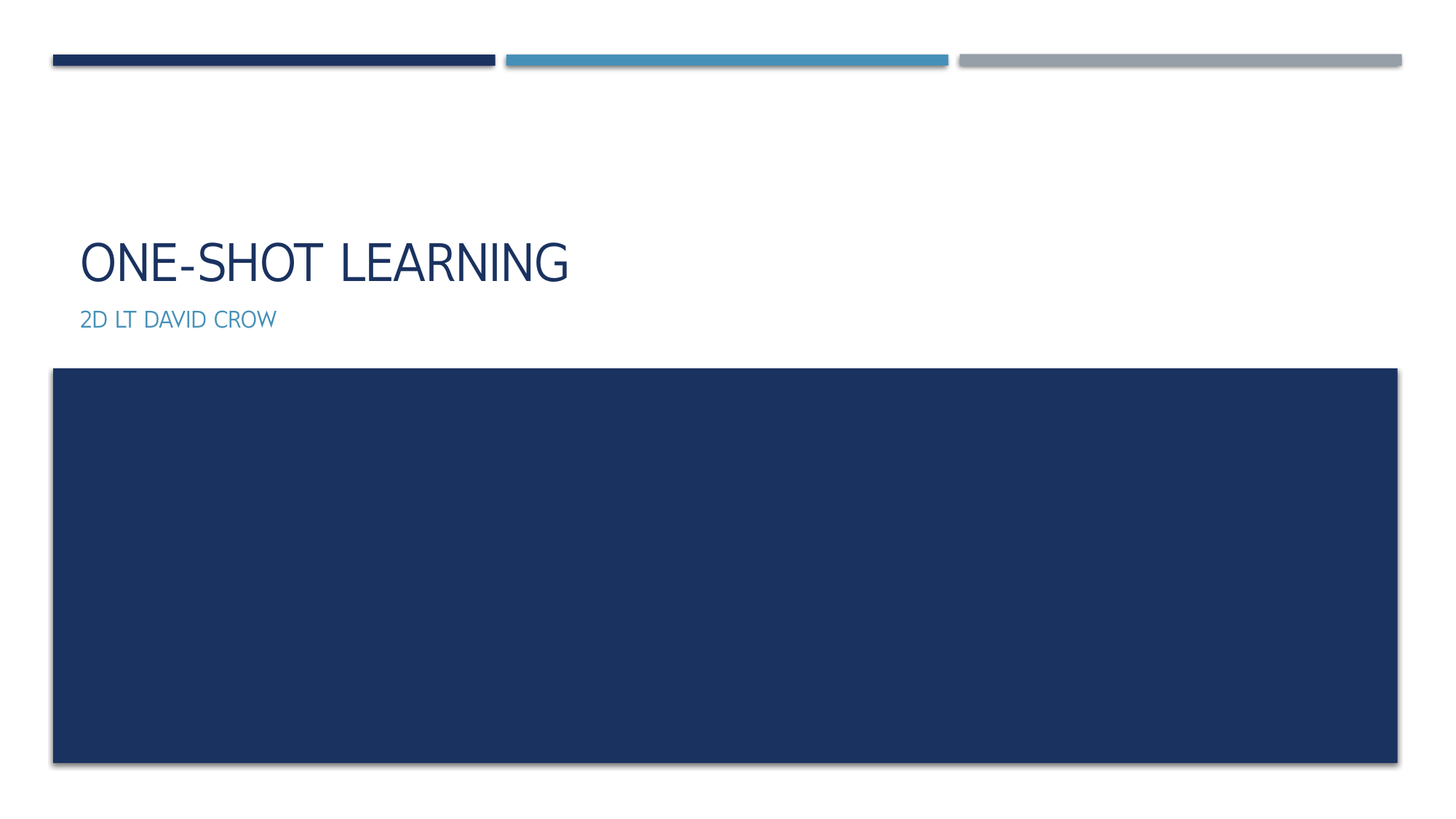

# One-Shot Learning
2d Lt David Crow